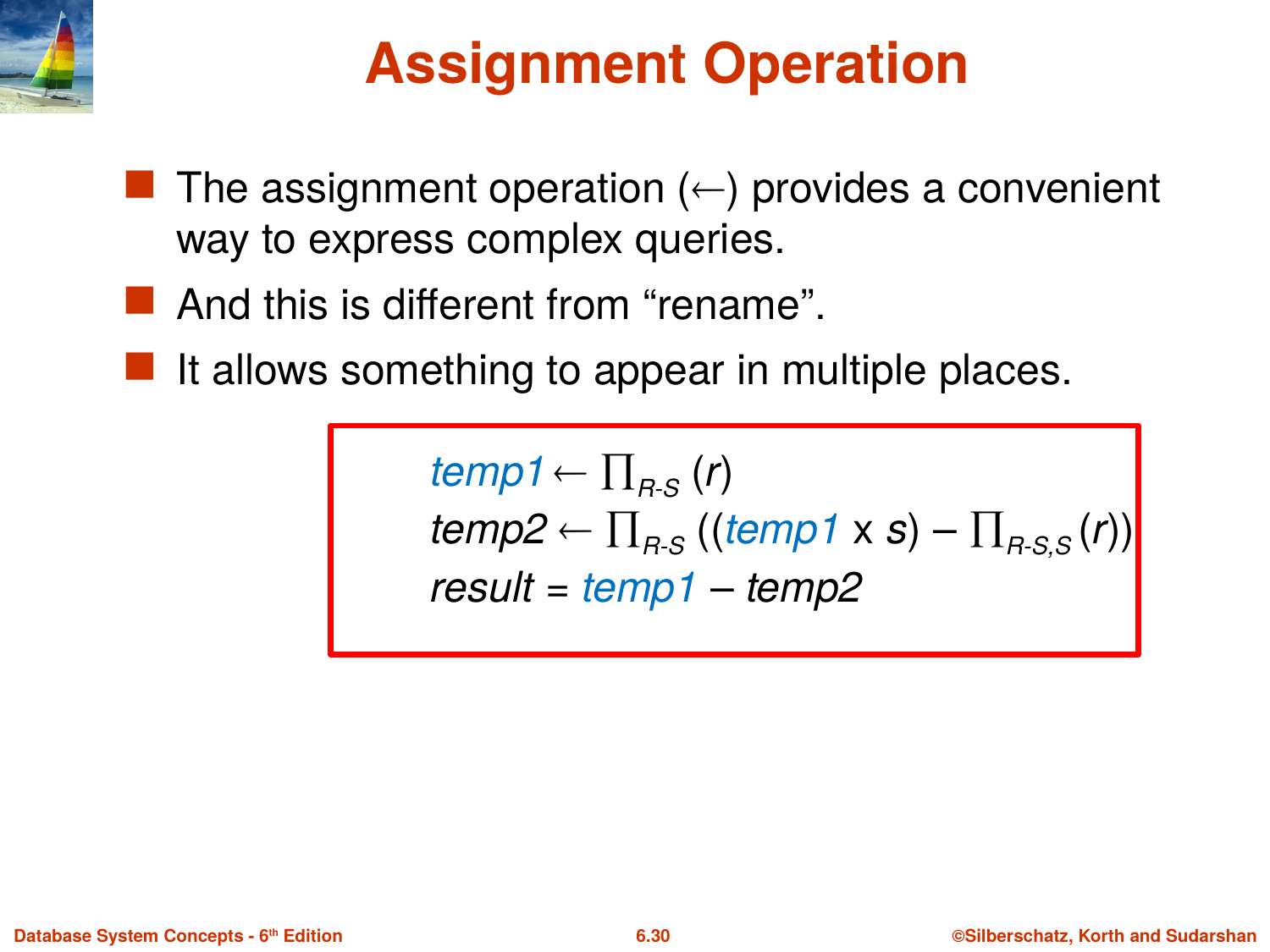

# Assignment Operation
The assignment operation (←) provides a convenient way to express complex queries.
And this is different from “rename”.
It allows something to appear in multiple places.
		temp1 ← ∏R-S (r)
		temp2 ← ∏R-S ((temp1 x s) – ∏R-S,S (r))
		result = temp1 – temp2